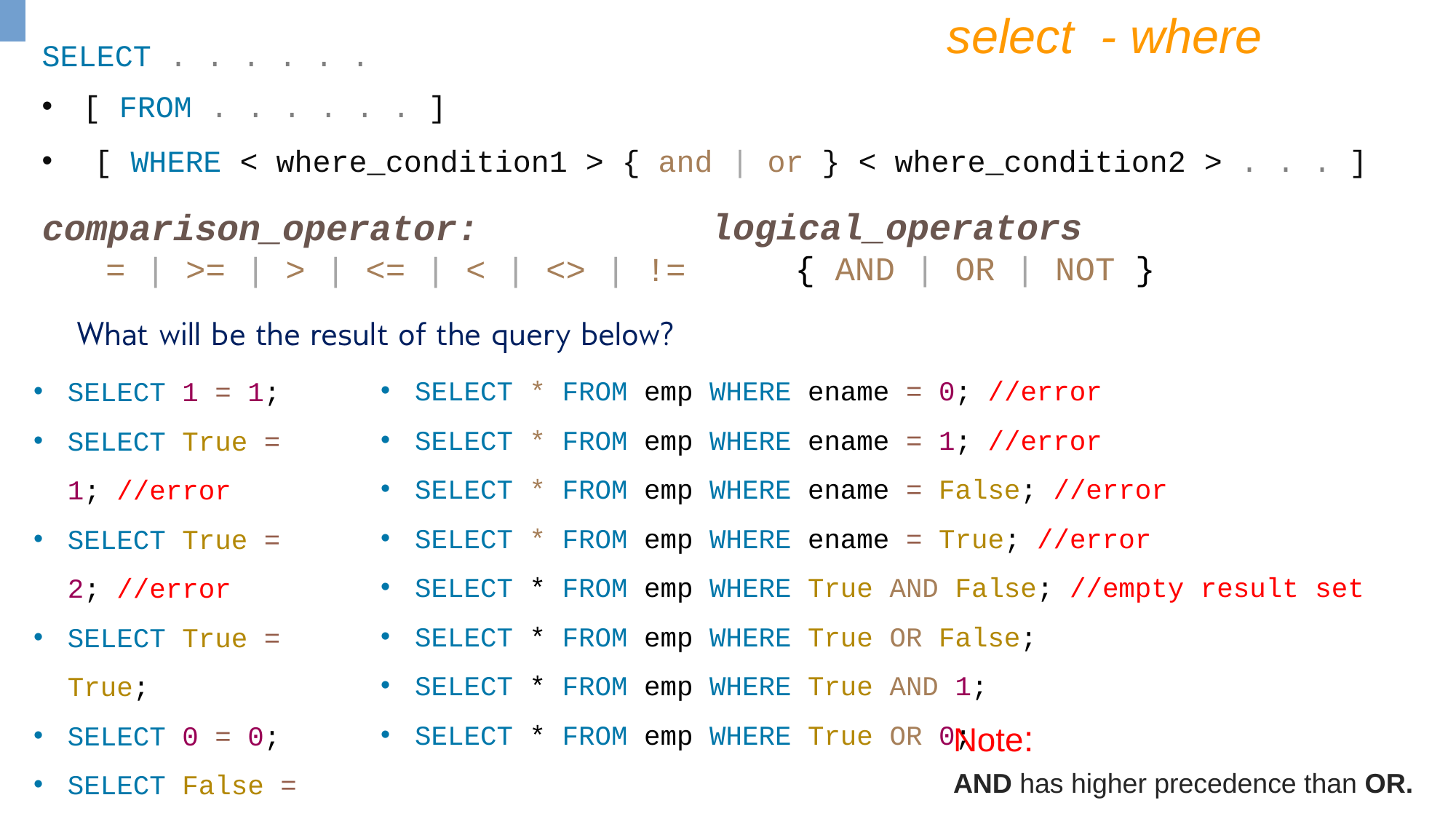

select  - where
SELECT . . . . . .

[ FROM . . . . . . ]
 [ WHERE < where_condition1 > { and | or } < where_condition2 > . . . ]
logical_operators
 { AND | OR | NOT }
comparison_operator:
= | >= | > | <= | < | <> | !=

What will be the result of the query below?
SELECT * FROM emp WHERE ename = 0; //error
SELECT * FROM emp WHERE ename = 1; //error
SELECT * FROM emp WHERE ename = False; //error
SELECT * FROM emp WHERE ename = True; //error
SELECT * FROM emp WHERE True AND False; //empty result set
SELECT * FROM emp WHERE True OR False;
SELECT * FROM emp WHERE True AND 1;
SELECT * FROM emp WHERE True OR 0;
SELECT 1 = 1;
SELECT True = 1; //error
SELECT True = 2; //error
SELECT True = True;
SELECT 0 = 0;
SELECT False = False;
SELECT False = 1; //error
SELECT 'a' = 1; //error
SELECT 'a' = 0; //error
Note:

AND has higher precedence than OR.